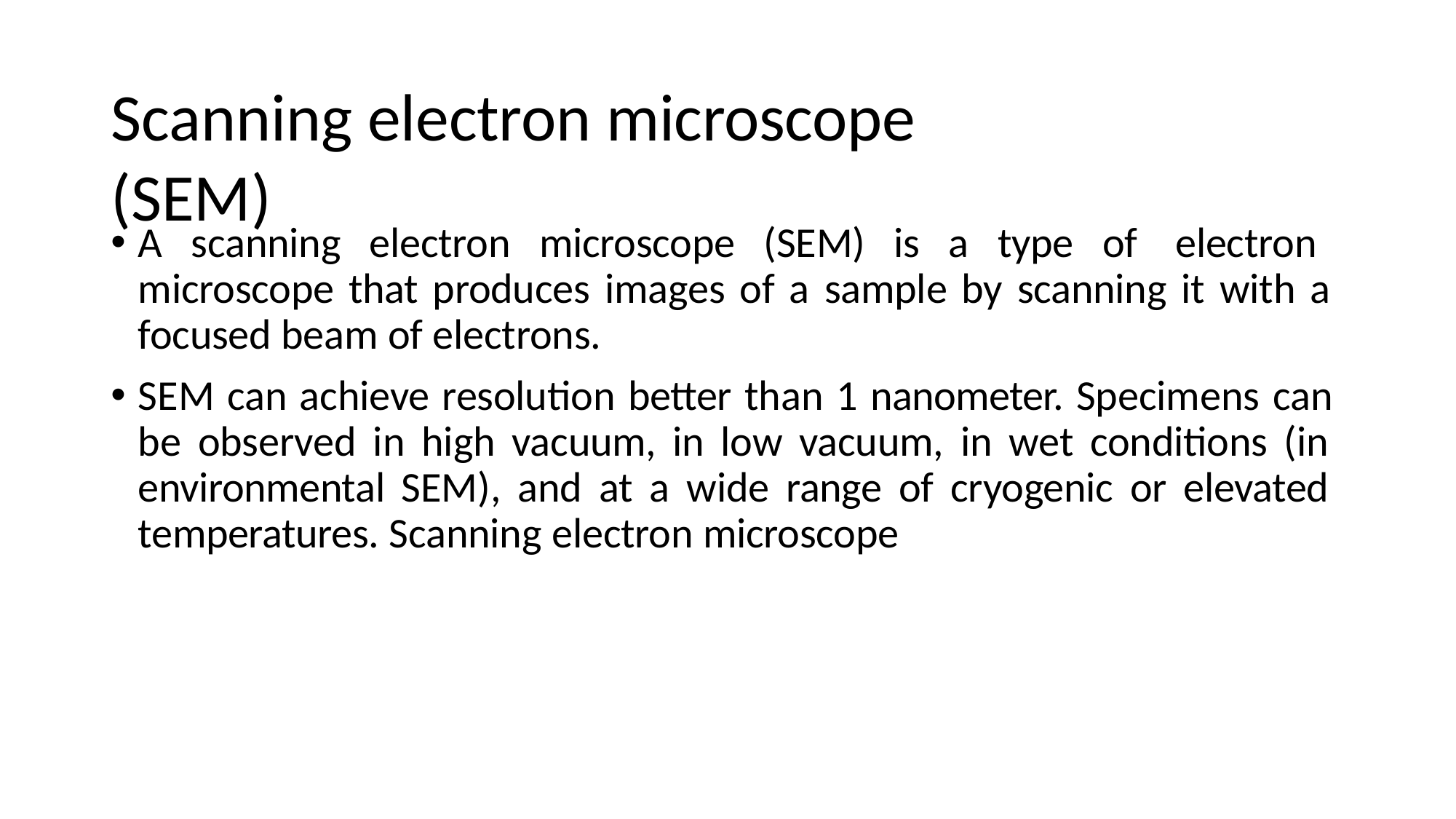

# Scanning electron microscope (SEM)
A scanning electron microscope (SEM) is a type of electron  microscope that produces images of a sample by scanning it with a  focused beam of electrons.
SEM can achieve resolution better than 1 nanometer. Specimens can  be observed in high vacuum, in low vacuum, in wet conditions (in  environmental SEM), and at a wide range of cryogenic or elevated  temperatures. Scanning electron microscope